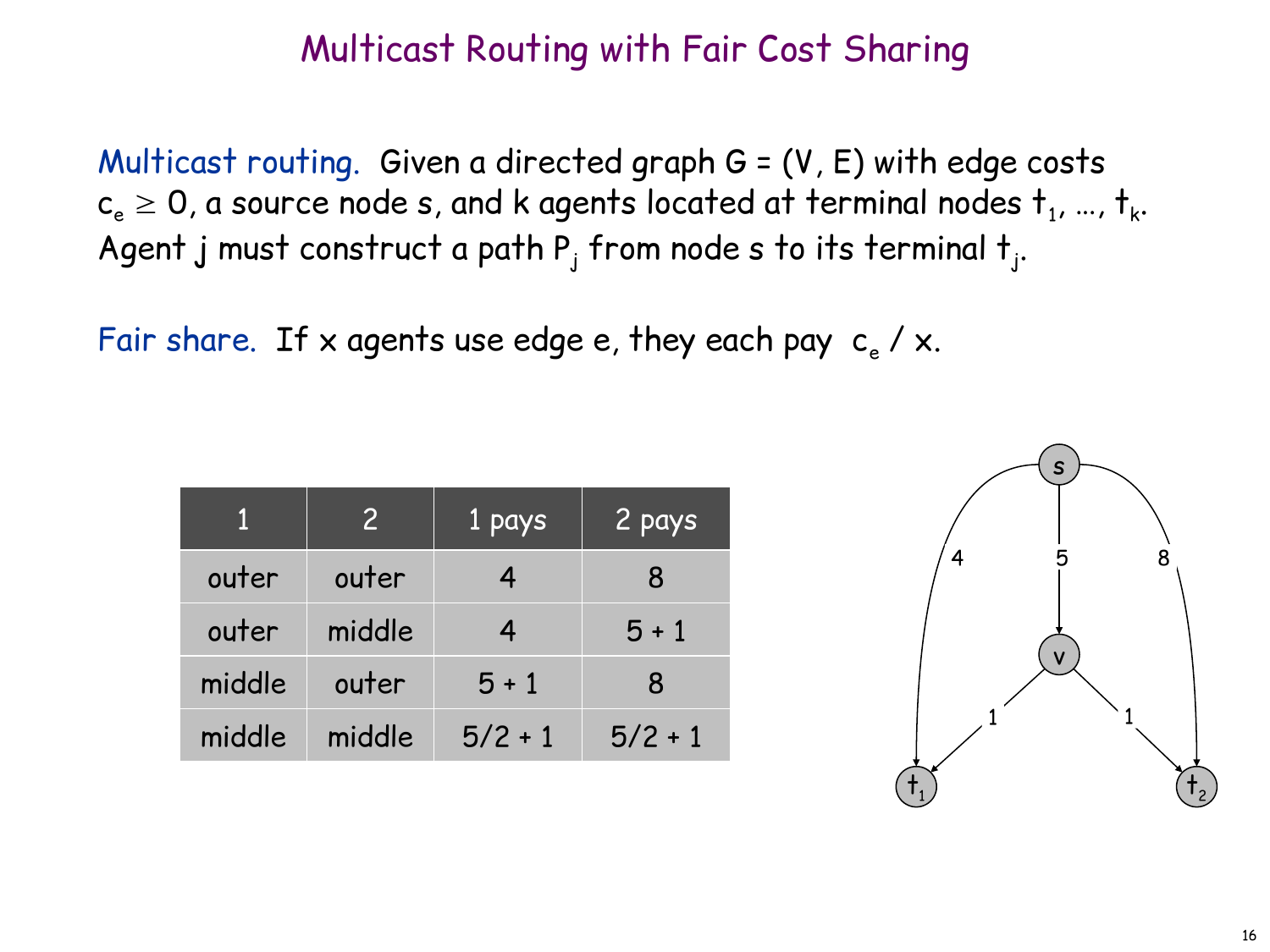

# Multicast Routing with Fair Cost Sharing
Multicast routing.  Given a directed graph G = (V, E) with edge costs
ce ≥ 0, a source node s, and k agents located at terminal nodes t1, …, tk. Agent j must construct a path Pj from node s to its terminal tj.

Fair share.  If x agents use edge e, they each pay  ce / x.

s
1
2
1 pays
2 pays
4
5
8
outer
outer
4
8
outer
middle
4
5 + 1
v
middle
outer
5 + 1
8
1
1
middle
middle
5/2 + 1
5/2 + 1
t1
t2
16